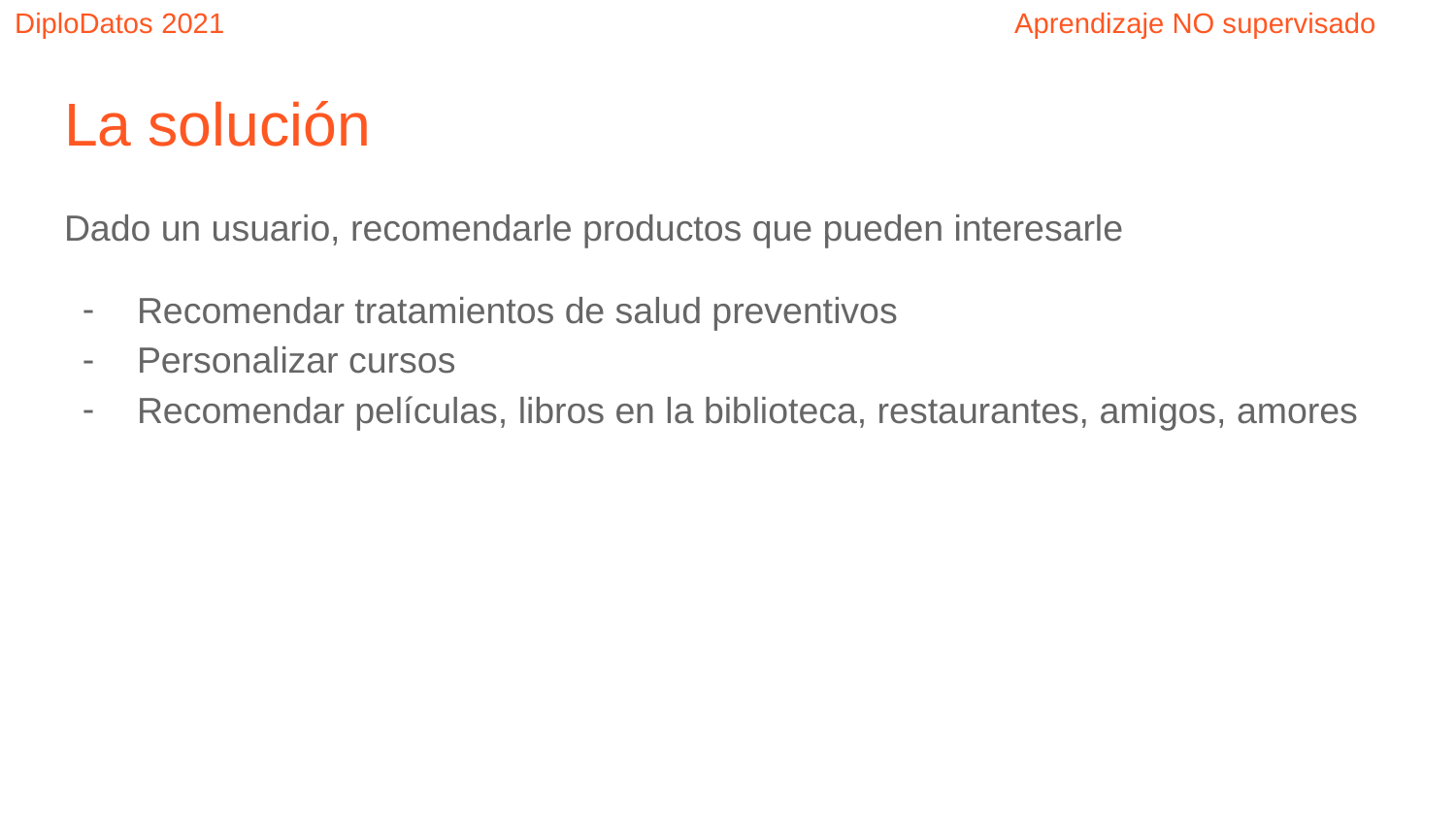

La solución
Dado un usuario, recomendarle productos que pueden interesarle
Recomendar tratamientos de salud preventivos
Personalizar cursos
Recomendar películas, libros en la biblioteca, restaurantes, amigos, amores